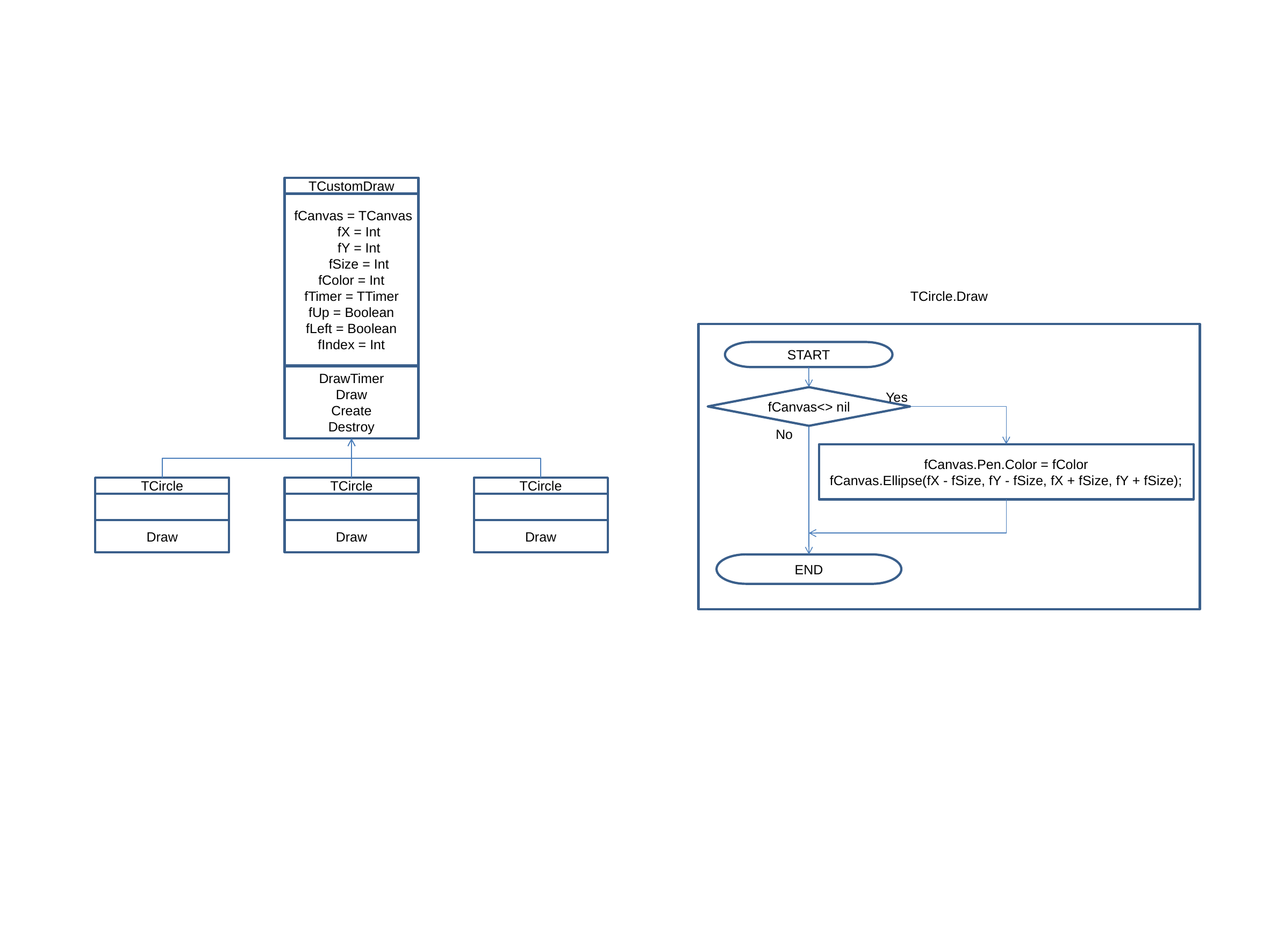

TCustomDraw
 fCanvas = TCanvas
    fX = Int
    fY = Int
    fSize = Int
fColor = Int
fTimer = TTimer
fUp = Boolean
fLeft = Boolean
fIndex = Int
TCircle.Draw

START
DrawTimer
Draw
Create
Destroy
fCanvas<> nil
Yes
No
fCanvas.Pen.Color = fColor
fCanvas.Ellipse(fX - fSize, fY - fSize, fX + fSize, fY + fSize);
TCircle
TCircle
TCircle

Draw
Draw
Draw
END